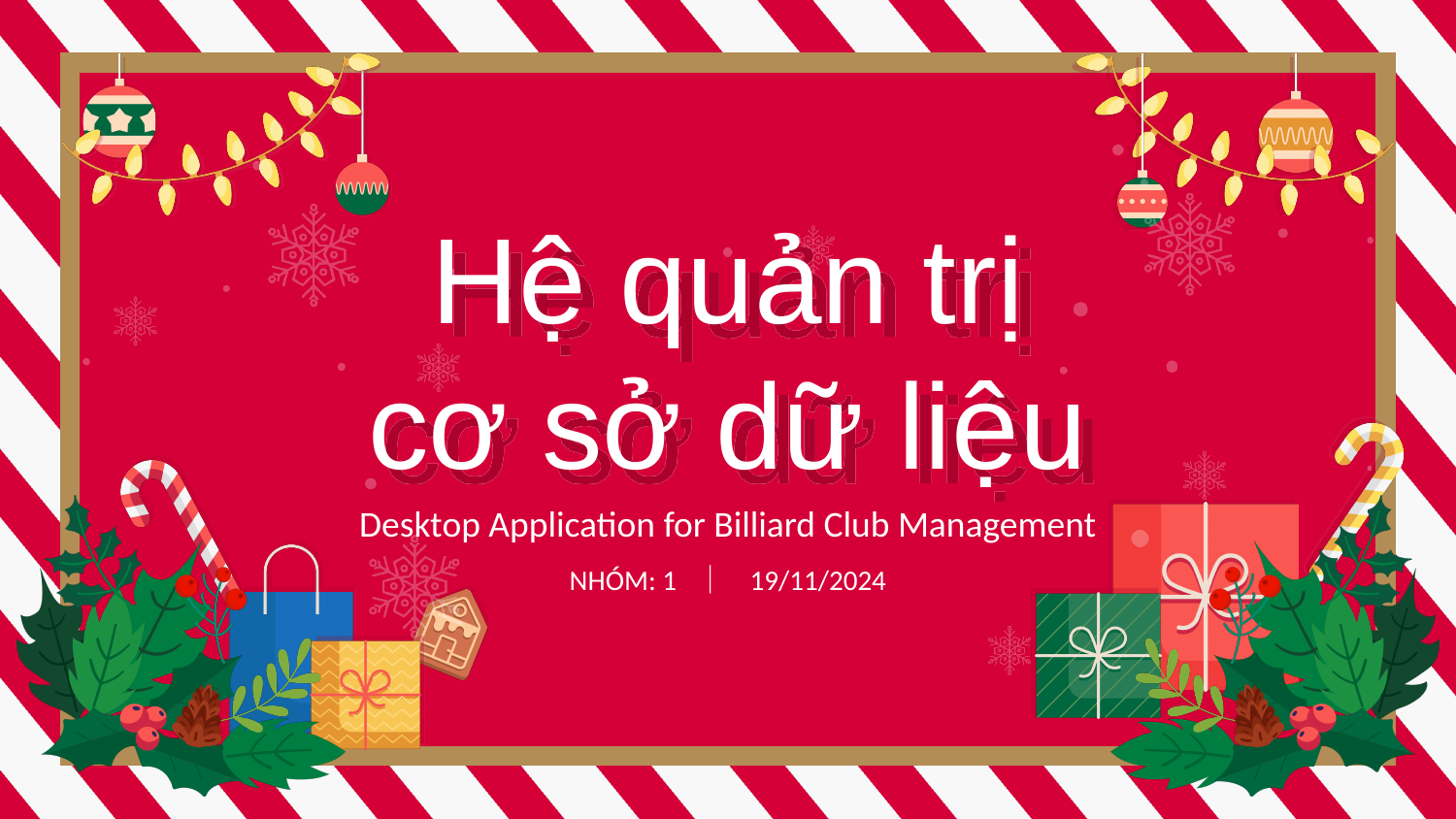

Hệ quản trị
cơ sở dữ liệu
Desktop Application for Billiard Club Management
NHÓM: 1  ｜   19/11/2024